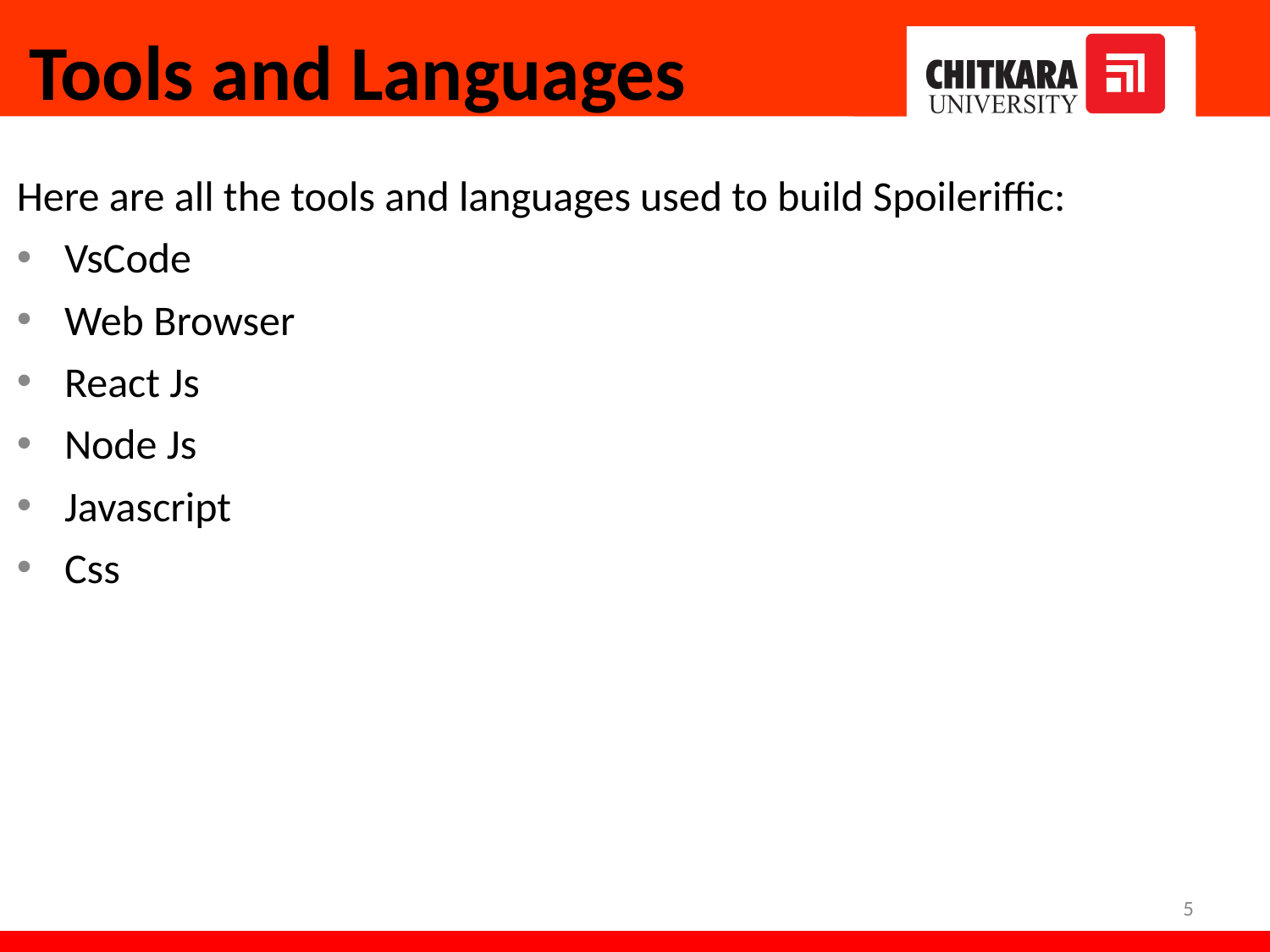

# Tools and Languages

Here are all the tools and languages used to build Spoileriffic:
VsCode
Web Browser
React Js
Node Js
Javascript
Css

5